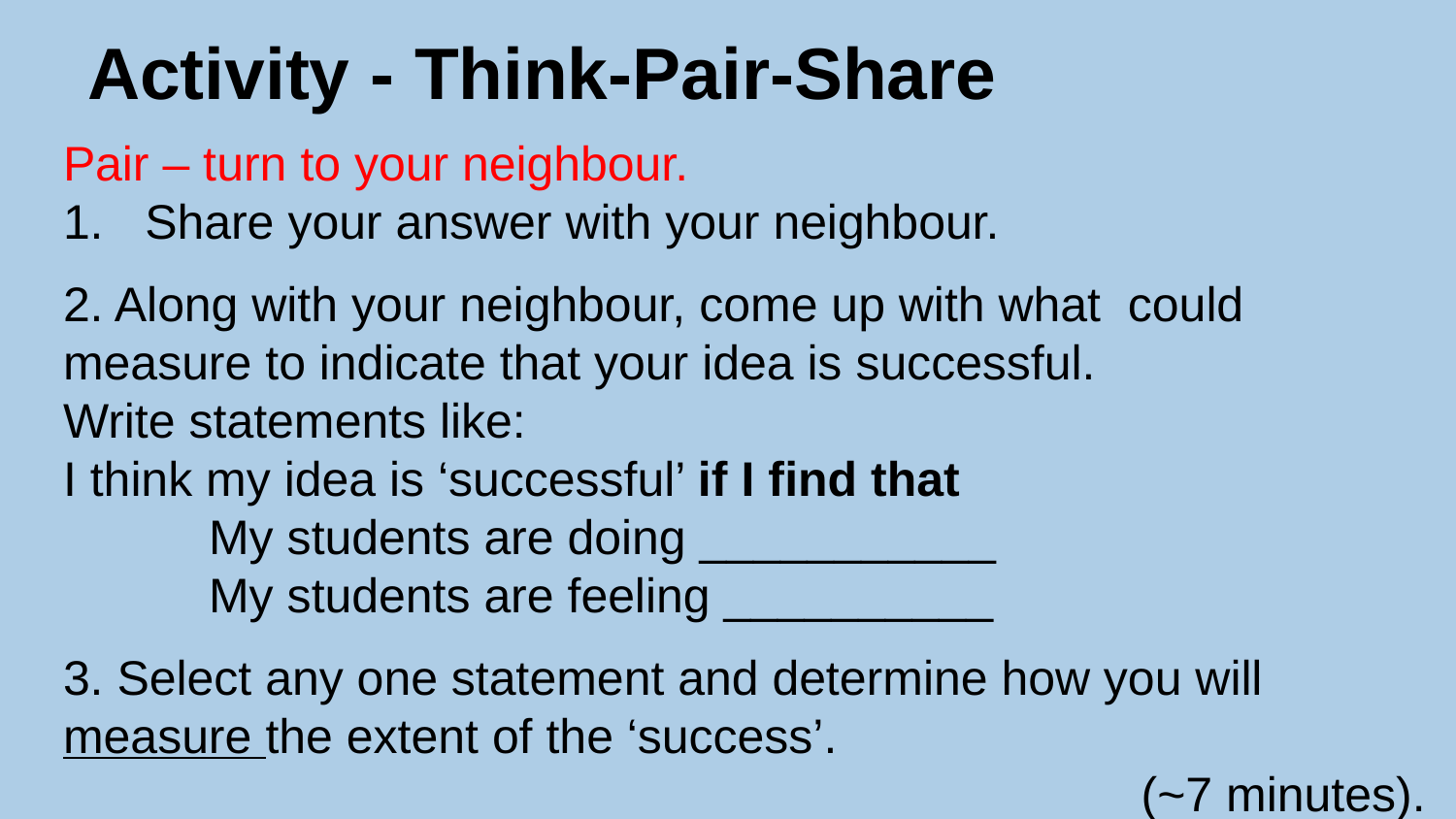

# Activity - Think-Pair-Share
Pair – turn to your neighbour.
Share your answer with your neighbour.
2. Along with your neighbour, come up with what  could measure to indicate that your idea is successful.
Write statements like:
I think my idea is ‘successful’ if I find that
	My students are doing ___________
	My students are feeling __________
3. Select any one statement and determine how you will measure the extent of the ‘success’.
(~7 minutes).